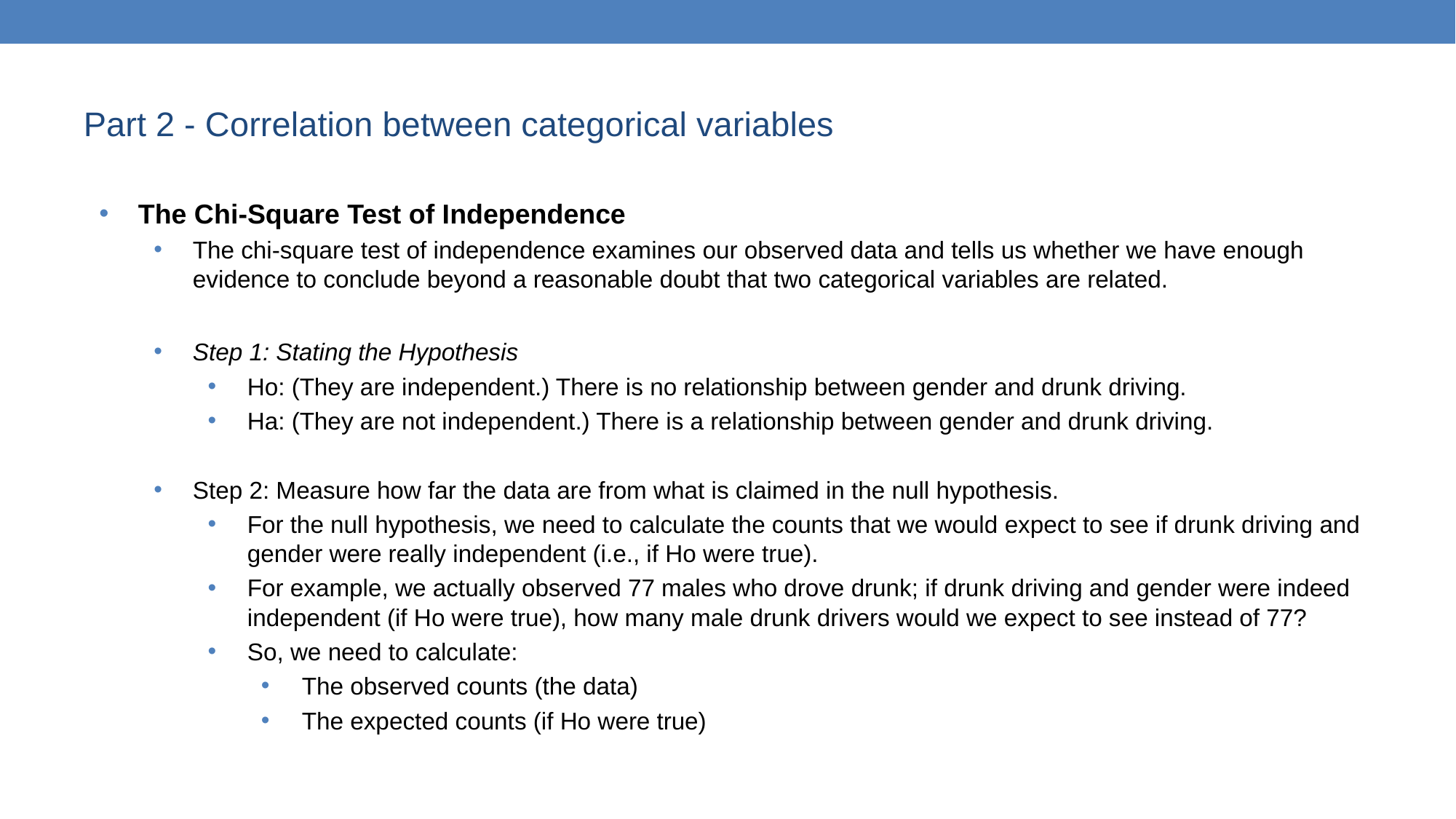

# Part 2 - Correlation between categorical variables
The Chi-Square Test of Independence
The chi-square test of independence examines our observed data and tells us whether we have enough evidence to conclude beyond a reasonable doubt that two categorical variables are related.

Step 1: Stating the Hypothesis
Ho: (They are independent.) There is no relationship between gender and drunk driving.
Ha: (They are not independent.) There is a relationship between gender and drunk driving.

Step 2: Measure how far the data are from what is claimed in the null hypothesis.
For the null hypothesis, we need to calculate the counts that we would expect to see if drunk driving and gender were really independent (i.e., if Ho were true).
For example, we actually observed 77 males who drove drunk; if drunk driving and gender were indeed independent (if Ho were true), how many male drunk drivers would we expect to see instead of 77?
So, we need to calculate:
The observed counts (the data)
The expected counts (if Ho were true)